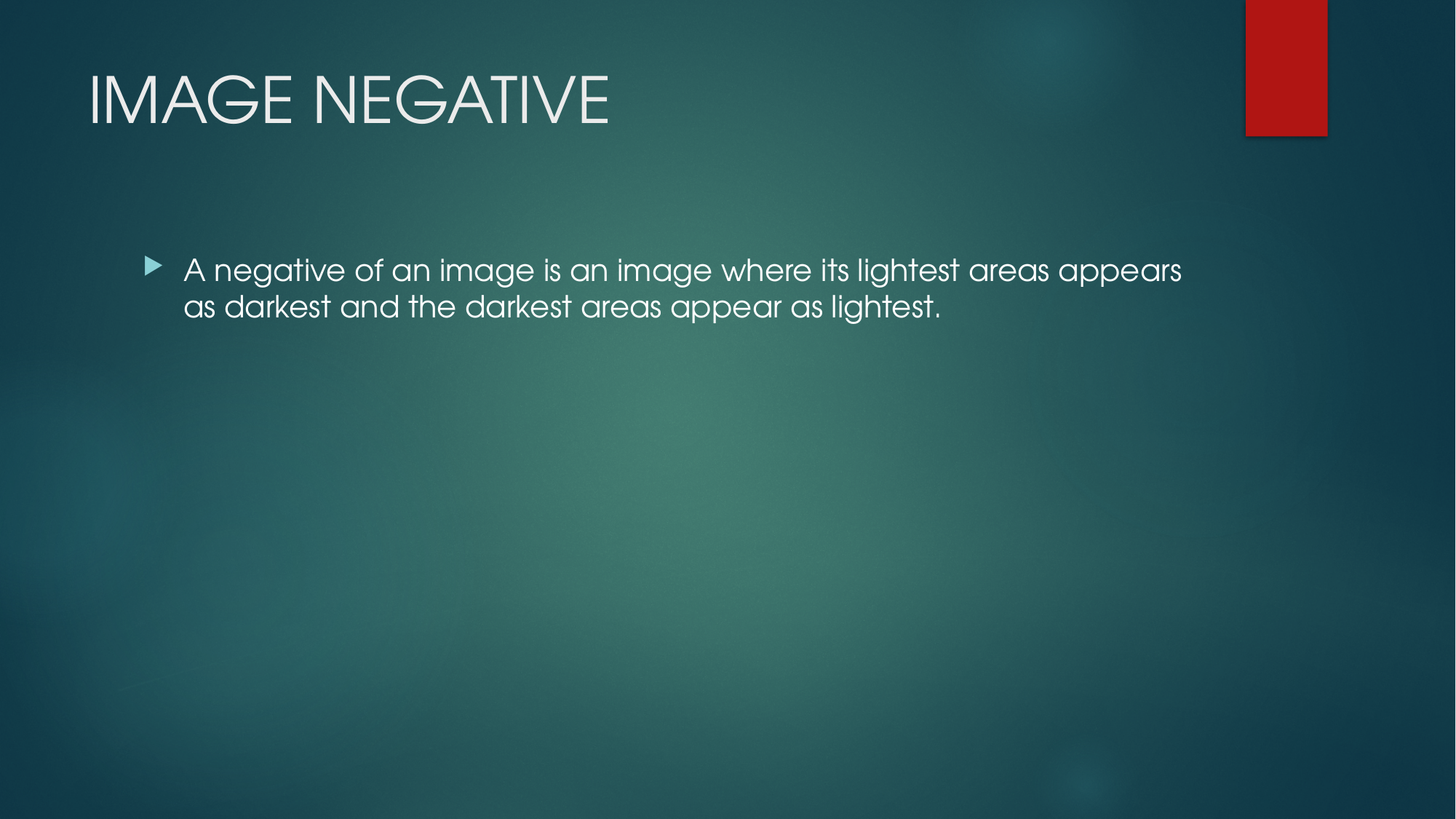

# IMAGE NEGATIVE
A negative of an image is an image where its lightest areas appears as darkest and the darkest areas appear as lightest.